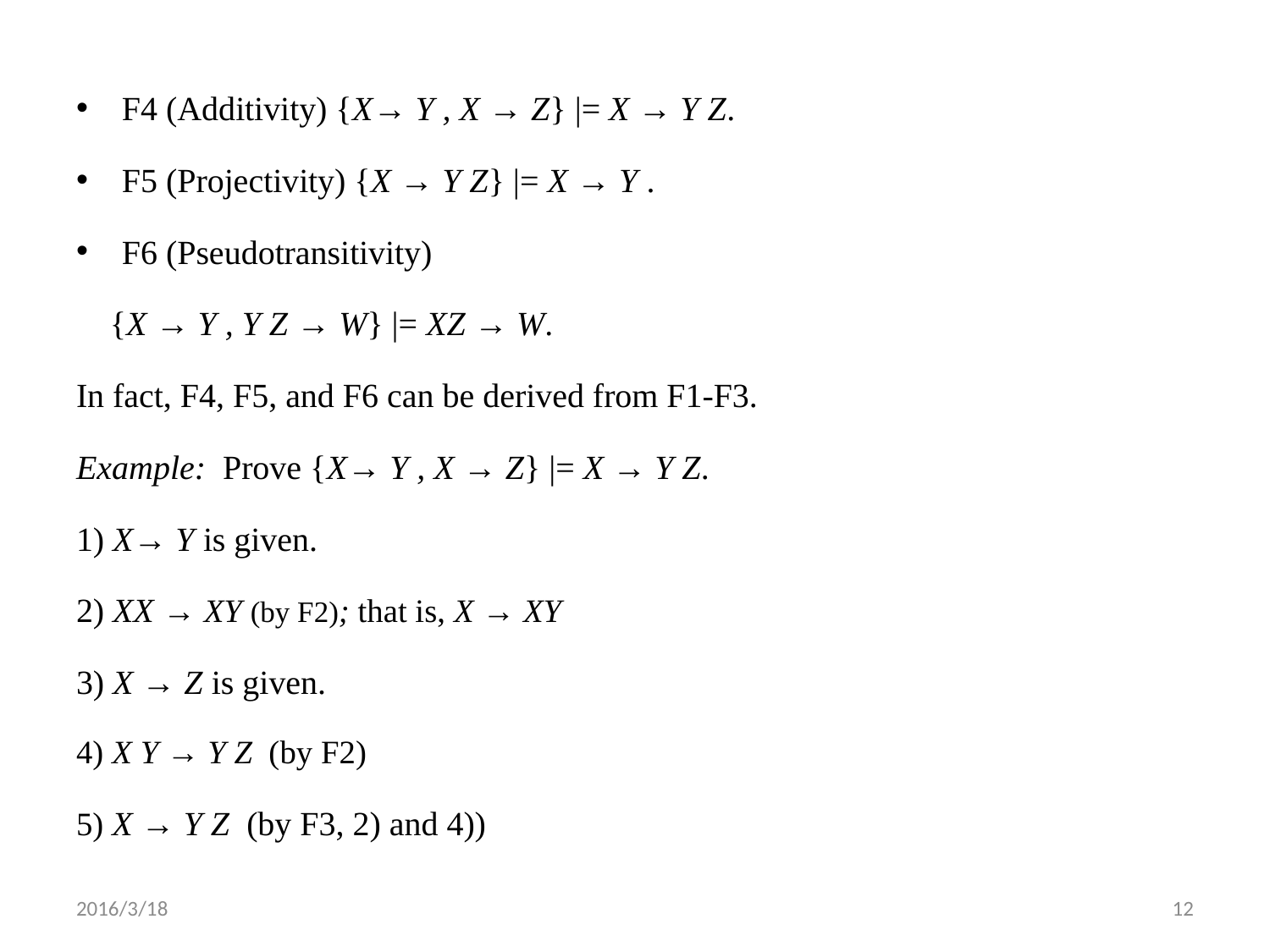

F4 (Additivity) {X→ Y , X → Z} |= X → Y Z.
F5 (Projectivity) {X → Y Z} |= X → Y .
F6 (Pseudotransitivity)
    {X → Y , Y Z → W} |= XZ → W.
In fact, F4, F5, and F6 can be derived from F1-F3.
Example:  Prove {X→ Y , X → Z} |= X → Y Z.
1) X→ Y is given.
2) XX → XY (by F2); that is, X → XY
3) X → Z is given.
4) X Y → Y Z  (by F2)
5) X → Y Z  (by F3, 2) and 4))
2016/3/18
12